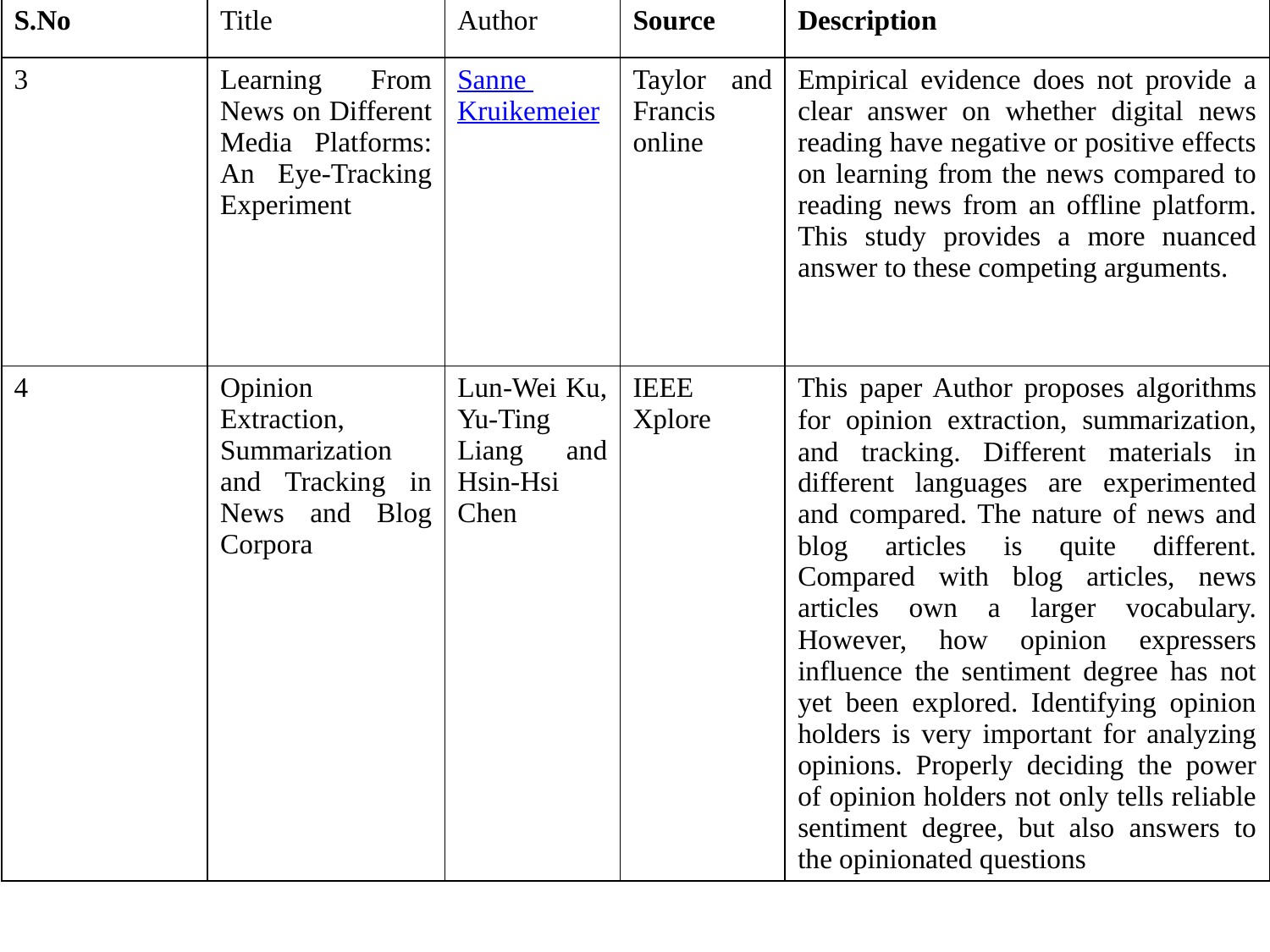

| S.No | Title | Author | Source | Description |
| --- | --- | --- | --- | --- |
| 3 | Learning From News on Different Media Platforms: An Eye-Tracking Experiment | Sanne Kruikemeier | Taylor and Francis online | Empirical evidence does not provide a clear answer on whether digital news reading have negative or positive effects on learning from the news compared to reading news from an offline platform. This study provides a more nuanced answer to these competing arguments. |
| 4 | Opinion Extraction, Summarization and Tracking in News and Blog Corpora | Lun-Wei Ku, Yu-Ting Liang and Hsin-Hsi Chen | IEEE Xplore | This paper Author proposes algorithms for opinion extraction, summarization, and tracking. Different materials in different languages are experimented and compared. The nature of news and blog articles is quite different. Compared with blog articles, news articles own a larger vocabulary. However, how opinion expressers influence the sentiment degree has not yet been explored. Identifying opinion holders is very important for analyzing opinions. Properly deciding the power of opinion holders not only tells reliable sentiment degree, but also answers to the opinionated questions |